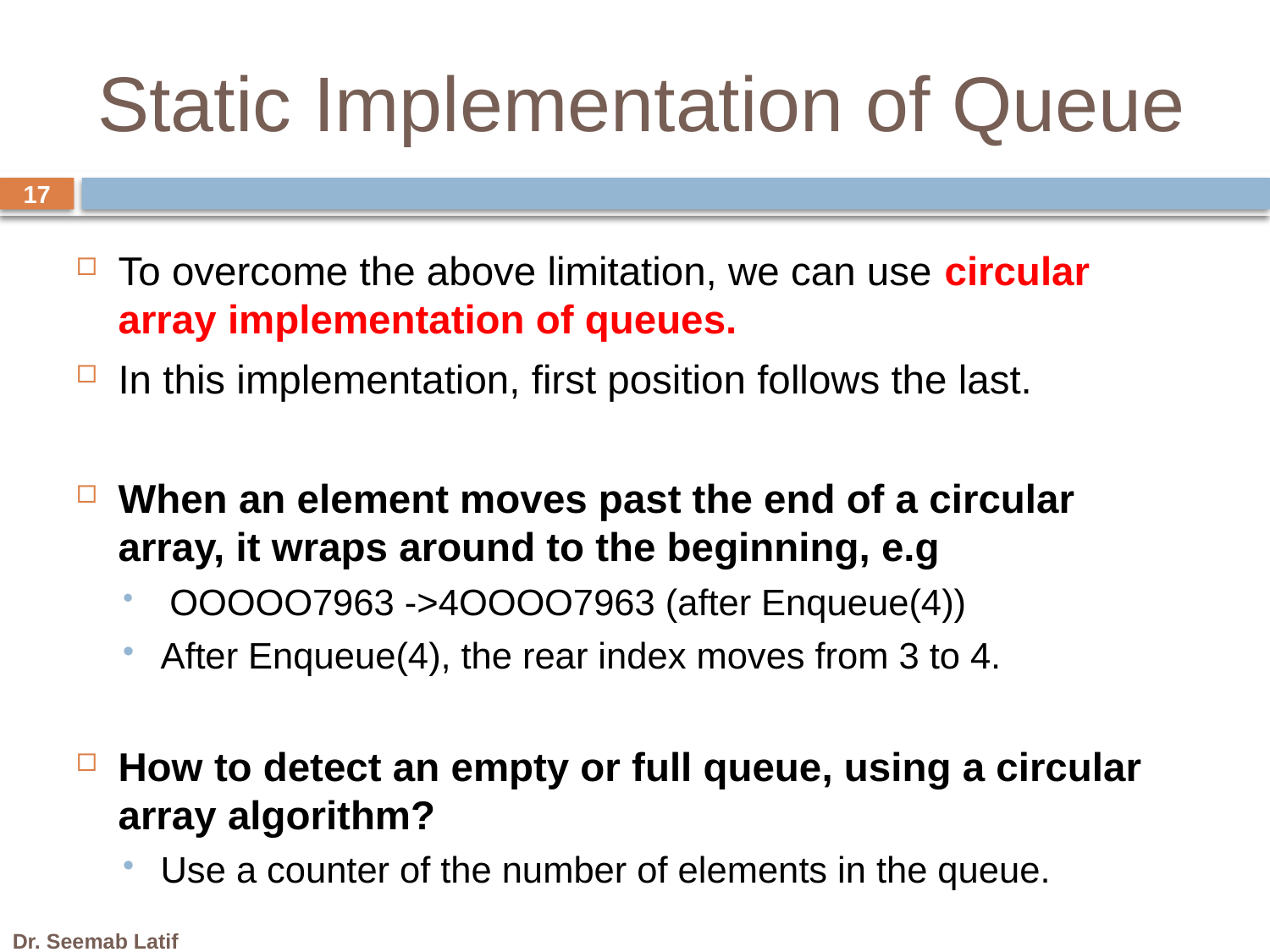

# Static Implementation of Queue
17
To overcome the above limitation, we can use circular array implementation of queues.
In this implementation, first position follows the last.

When an element moves past the end of a circular array, it wraps around to the beginning, e.g
 OOOOO7963 ->4OOOO7963 (after Enqueue(4))
After Enqueue(4), the rear index moves from 3 to 4.

How to detect an empty or full queue, using a circular array algorithm?
Use a counter of the number of elements in the queue.